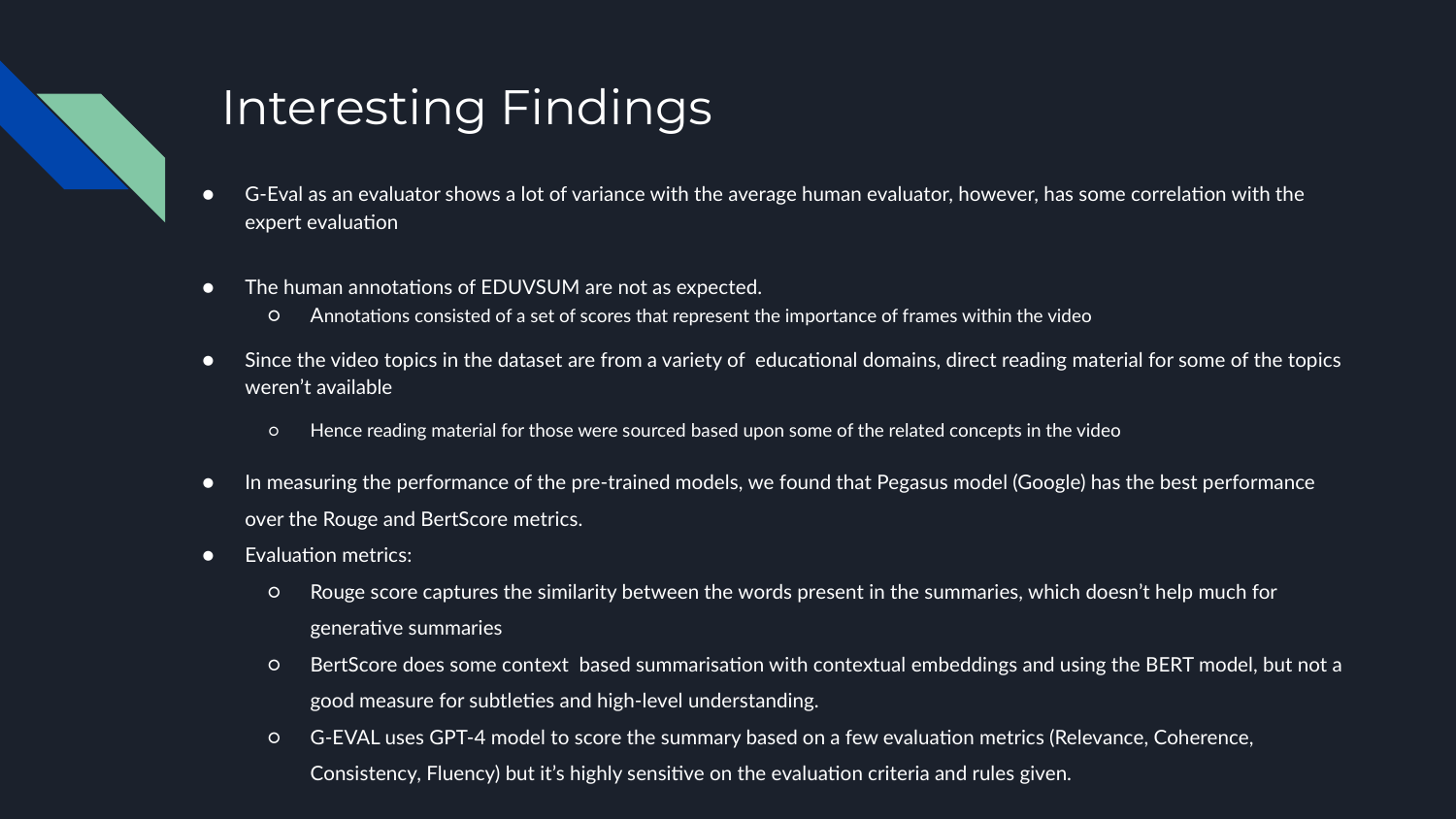

# Interesting Findings
G-Eval as an evaluator shows a lot of variance with the average human evaluator, however, has some correlation with the expert evaluation
The human annotations of EDUVSUM are not as expected.
Annotations consisted of a set of scores that represent the importance of frames within the video
Since the video topics in the dataset are from a variety of  educational domains, direct reading material for some of the topics weren’t available
Hence reading material for those were sourced based upon some of the related concepts in the video
In measuring the performance of the pre-trained models, we found that Pegasus model (Google) has the best performance over the Rouge and BertScore metrics.
Evaluation metrics:
Rouge score captures the similarity between the words present in the summaries, which doesn’t help much for generative summaries
BertScore does some context  based summarisation with contextual embeddings and using the BERT model, but not a good measure for subtleties and high-level understanding.
G-EVAL uses GPT-4 model to score the summary based on a few evaluation metrics (Relevance, Coherence, Consistency, Fluency) but it’s highly sensitive on the evaluation criteria and rules given.